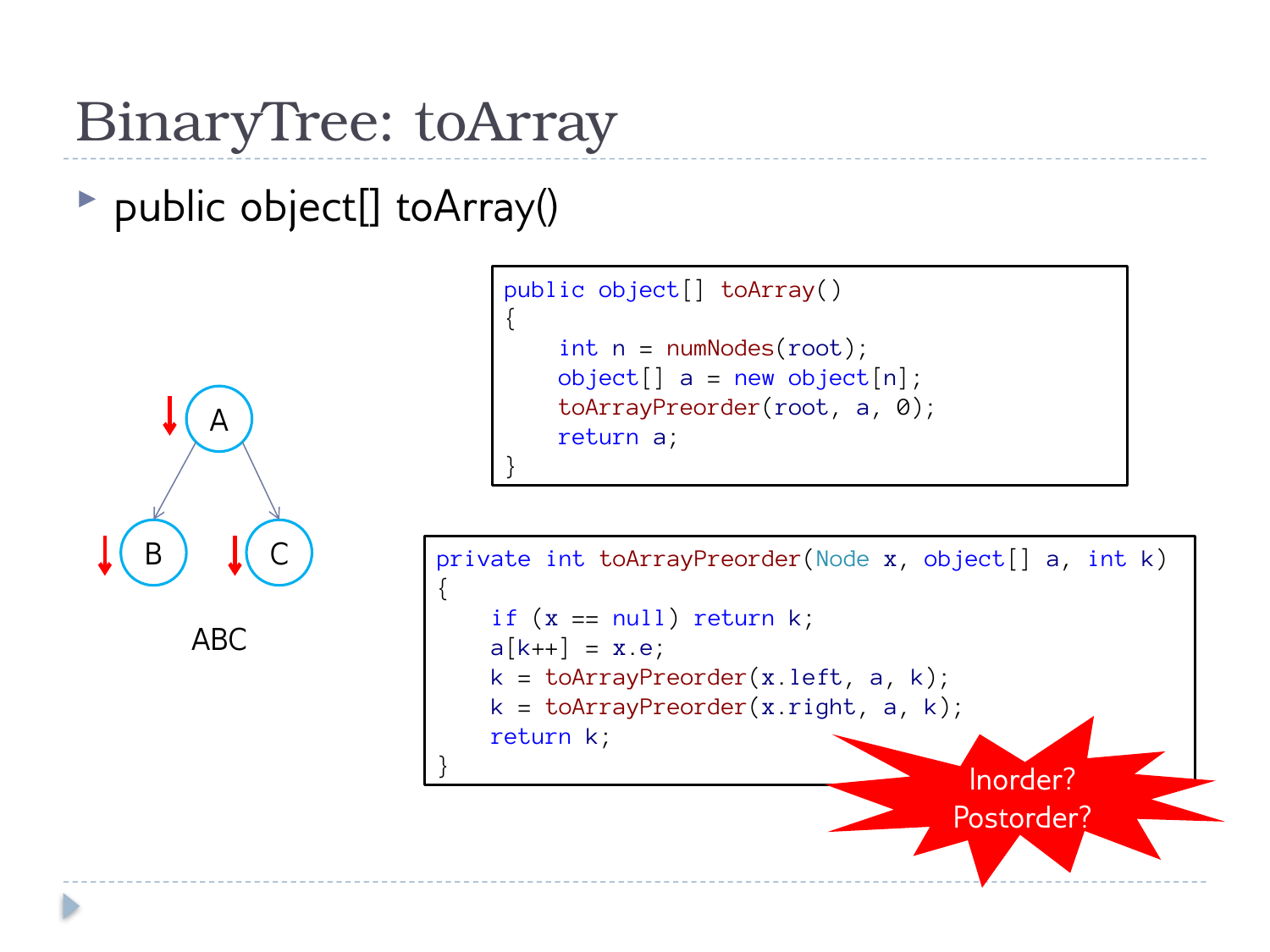

# BinaryTree: toArray
public object[] toArray()
public object[] toArray()
{
    int n = numNodes(root);
    object[] a = new object[n];
    toArrayPreorder(root, a, 0);
    return a;
}
A
B
C
private int toArrayPreorder(Node x, object[] a, int k)
{
    if (x == null) return k;
    a[k++] = x.e;
    k = toArrayPreorder(x.left, a, k);
    k = toArrayPreorder(x.right, a, k);
    return k;
}
ABC
Inorder?
Postorder?